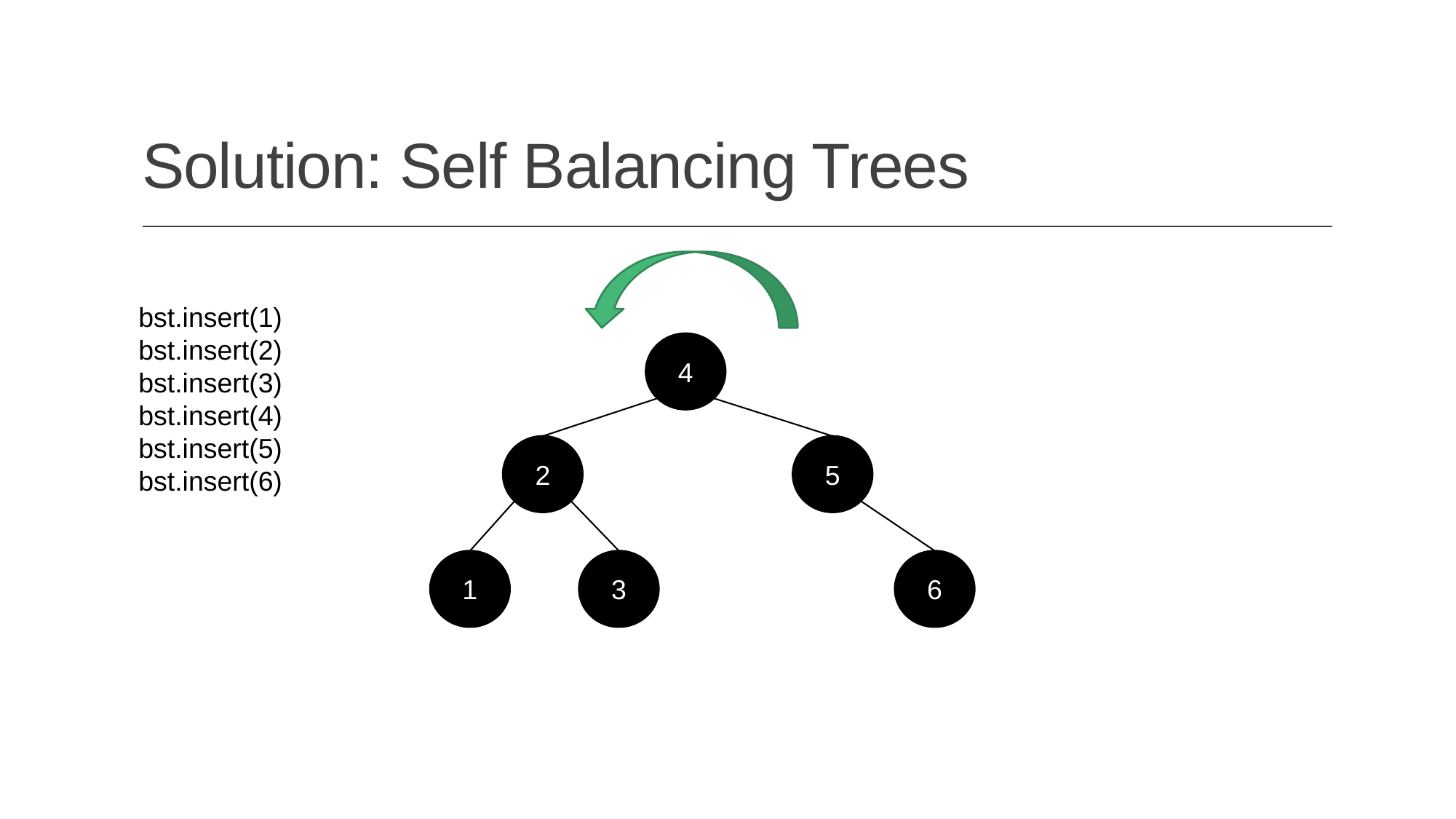

# Solution: Self Balancing Trees

bst.insert(1)
bst.insert(2)
bst.insert(3)
bst.insert(4)
bst.insert(5)
bst.insert(6)
4
2
5
1
3
6